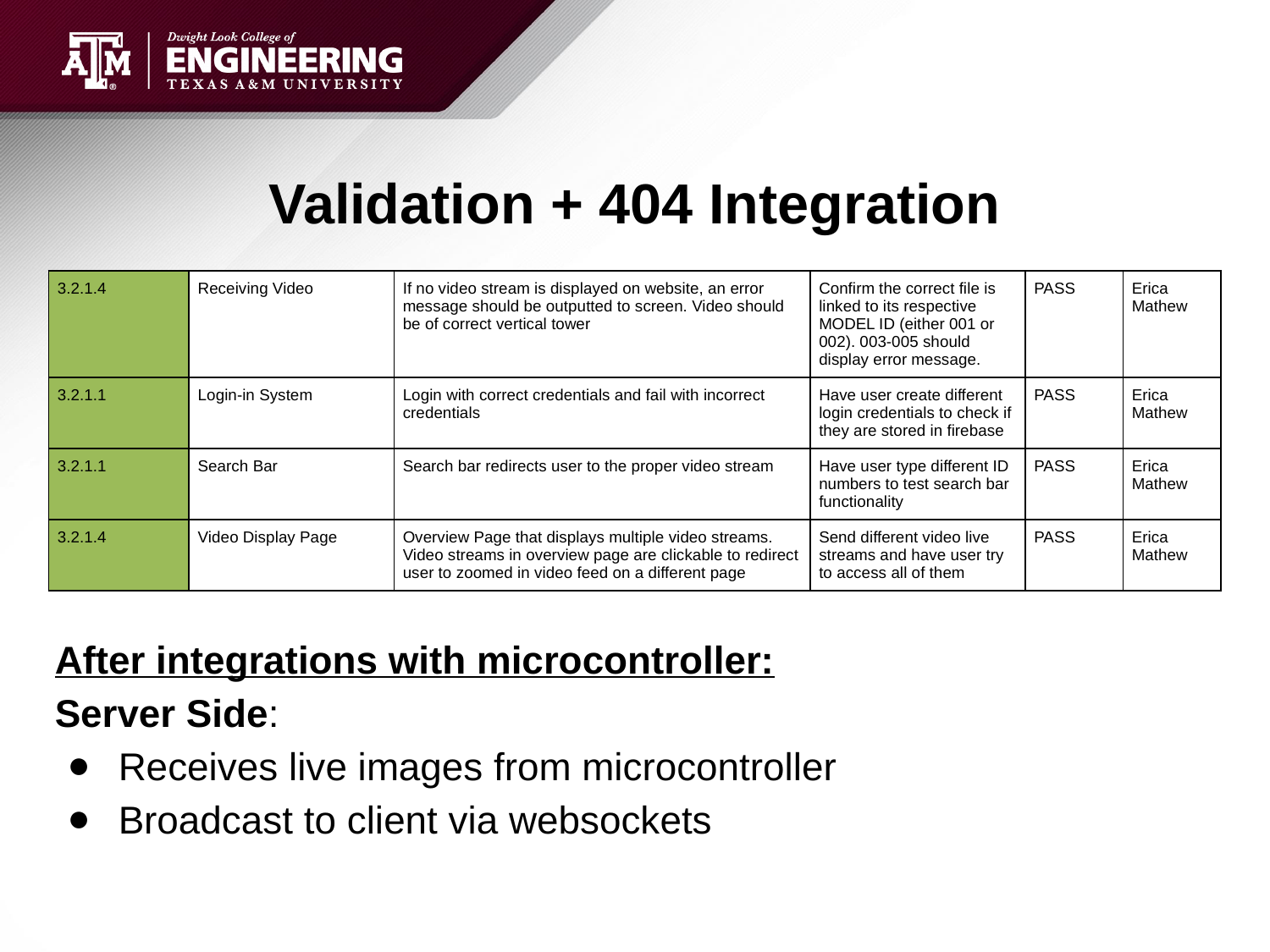

# Validation + 404 Integration
| 3.2.1.4 | Receiving Video | If no video stream is displayed on website, an error message should be outputted to screen. Video should be of correct vertical tower | Confirm the correct file is linked to its respective MODEL ID (either 001 or 002). 003-005 should display error message. | PASS | Erica Mathew |
| --- | --- | --- | --- | --- | --- |
| 3.2.1.1 | Login-in System | Login with correct credentials and fail with incorrect credentials | Have user create different login credentials to check if they are stored in firebase | PASS | Erica Mathew |
| 3.2.1.1 | Search Bar | Search bar redirects user to the proper video stream | Have user type different ID numbers to test search bar functionality | PASS | Erica Mathew |
| 3.2.1.4 | Video Display Page | Overview Page that displays multiple video streams. Video streams in overview page are clickable to redirect user to zoomed in video feed on a different page | Send different video live streams and have user try to access all of them | PASS | Erica Mathew |
After integrations with microcontroller:
Server Side:
Receives live images from microcontroller
Broadcast to client via websockets